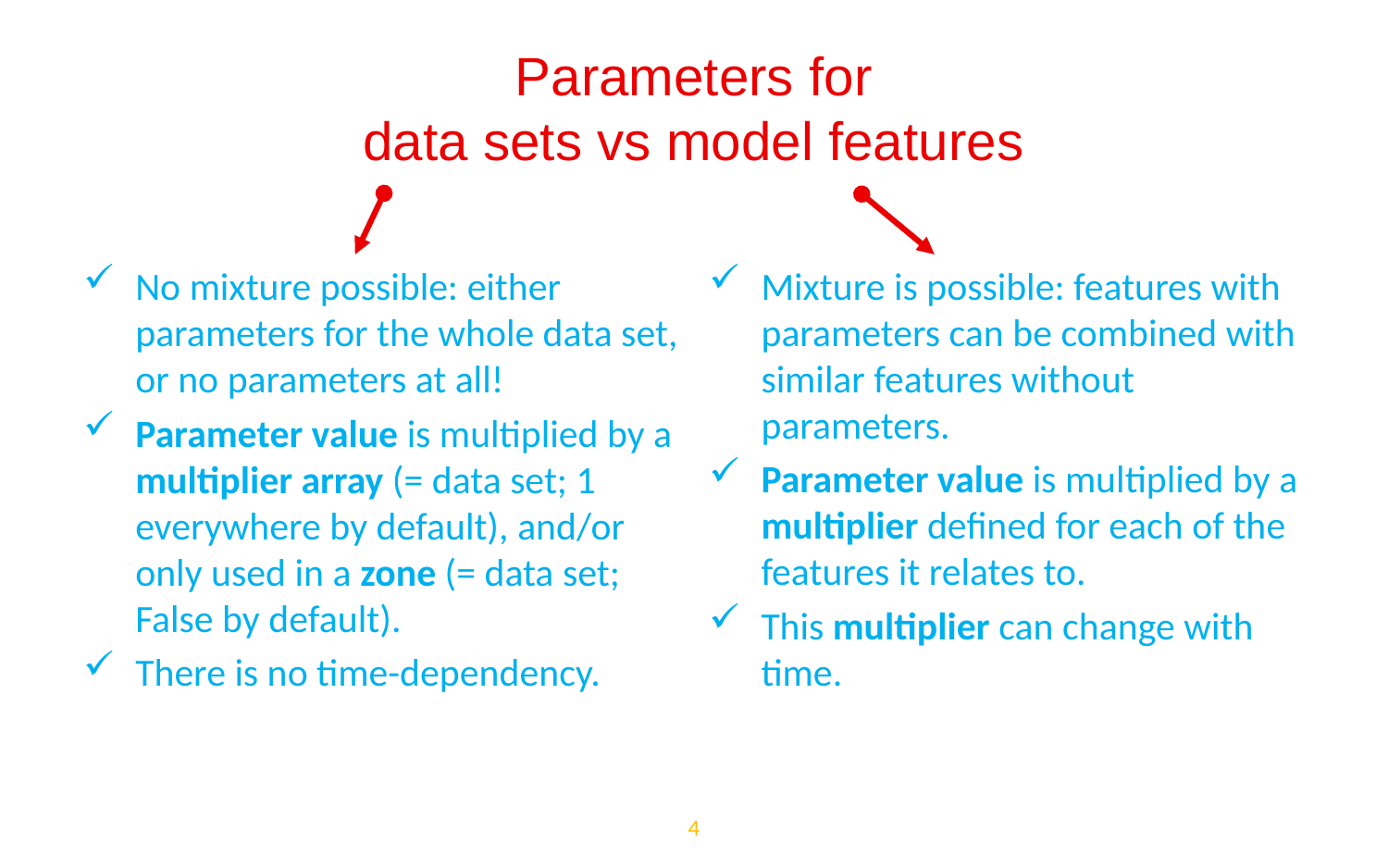

# Parameters for data sets vs model features
Mixture is possible: features with parameters can be combined with similar features without parameters.
Parameter value is multiplied by a multiplier defined for each of the features it relates to.
This multiplier can change with time.
No mixture possible: either parameters for the whole data set, or no parameters at all!
Parameter value is multiplied by a multiplier array (= data set; 1 everywhere by default), and/or only used in a zone (= data set; False by default).
There is no time-dependency.
4